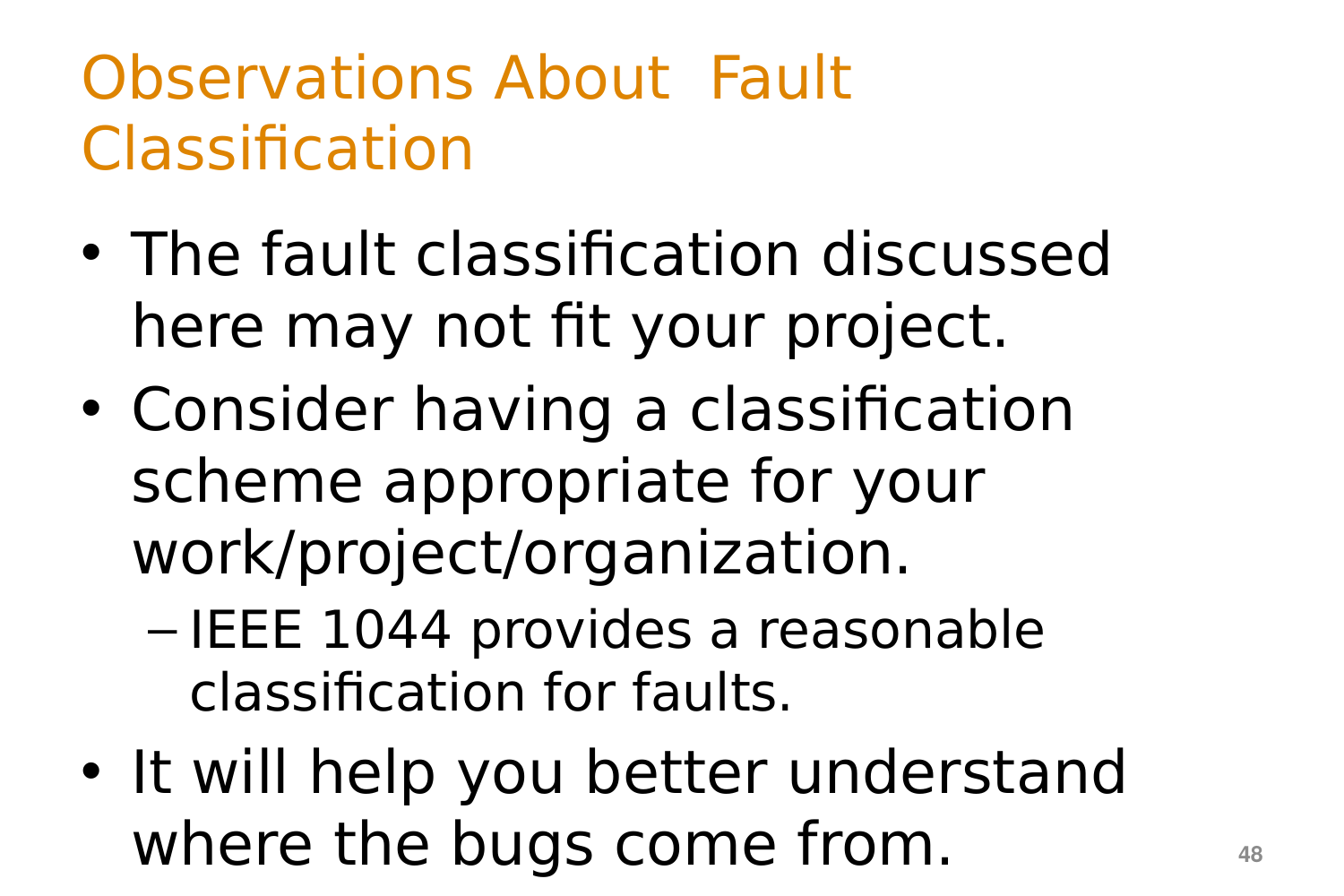

# Observations About  Fault Classification
The fault classification discussed here may not fit your project.
Consider having a classification scheme appropriate for your work/project/organization.
IEEE 1044 provides a reasonable classification for faults.
It will help you better understand where the bugs come from.
Coming up with an effective classification of faults for any project requires an infrastructure and substantial amount of work!
48